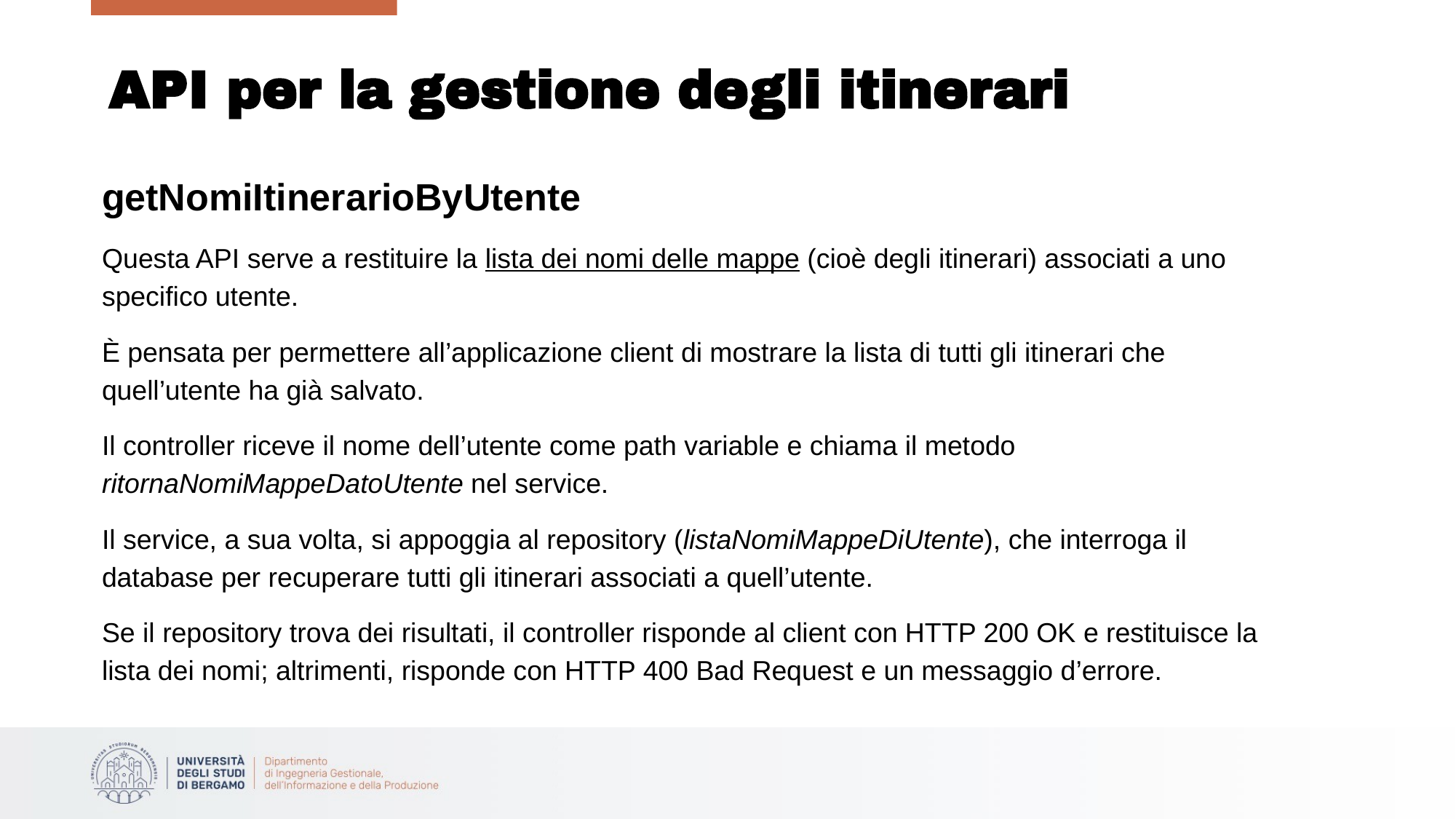

# API per la gestione degli itinerari
getNomiItinerarioByUtente
Questa API serve a restituire la lista dei nomi delle mappe (cioè degli itinerari) associati a uno specifico utente.
È pensata per permettere all’applicazione client di mostrare la lista di tutti gli itinerari che quell’utente ha già salvato.
Il controller riceve il nome dell’utente come path variable e chiama il metodo ritornaNomiMappeDatoUtente nel service.
Il service, a sua volta, si appoggia al repository (listaNomiMappeDiUtente), che interroga il database per recuperare tutti gli itinerari associati a quell’utente.
Se il repository trova dei risultati, il controller risponde al client con HTTP 200 OK e restituisce la lista dei nomi; altrimenti, risponde con HTTP 400 Bad Request e un messaggio d’errore.